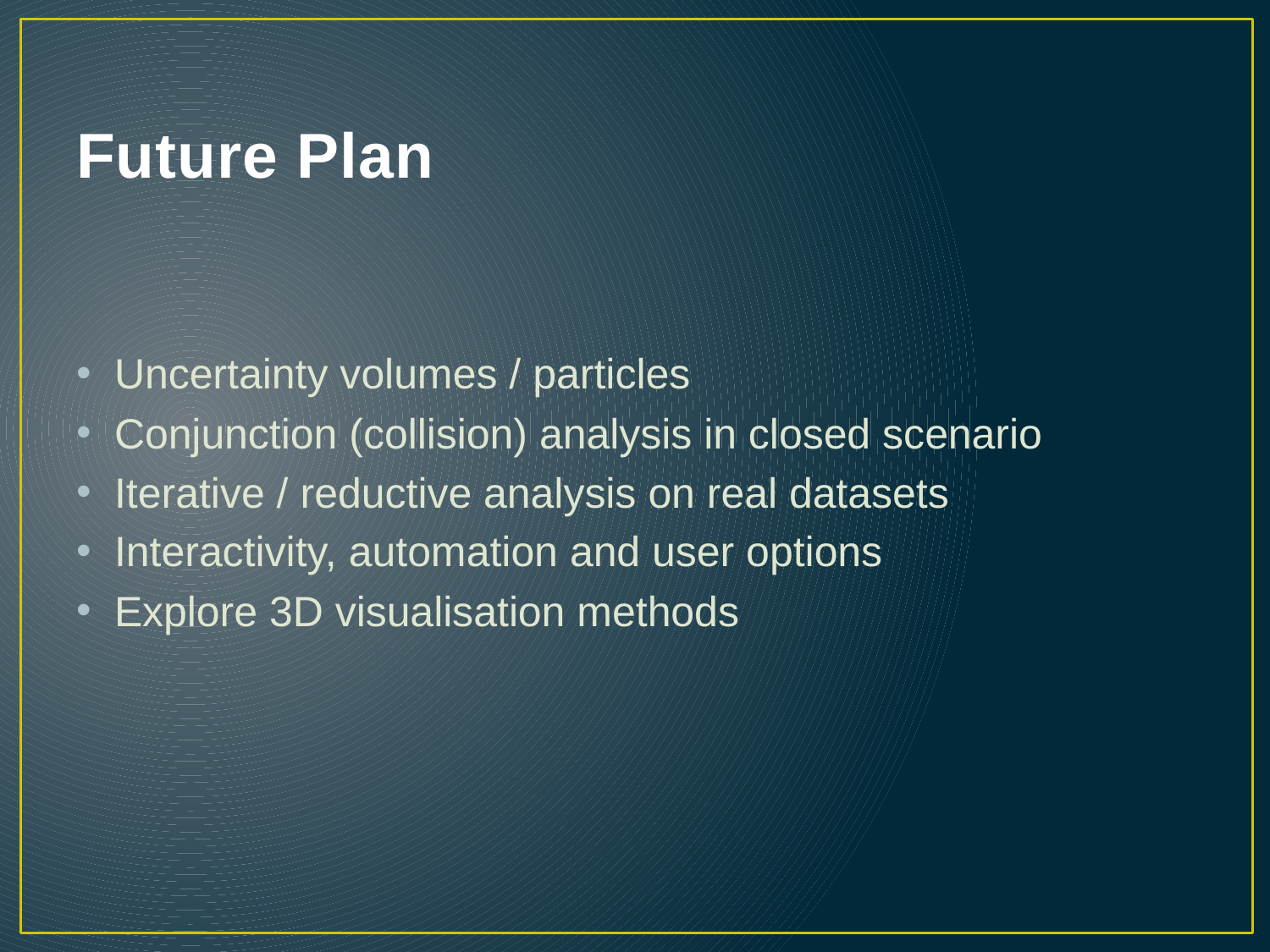

# Future Plan

Uncertainty volumes / particles
Conjunction (collision) analysis in closed scenario
Iterative / reductive analysis on real datasets
Interactivity, automation and user options
Explore 3D visualisation methods